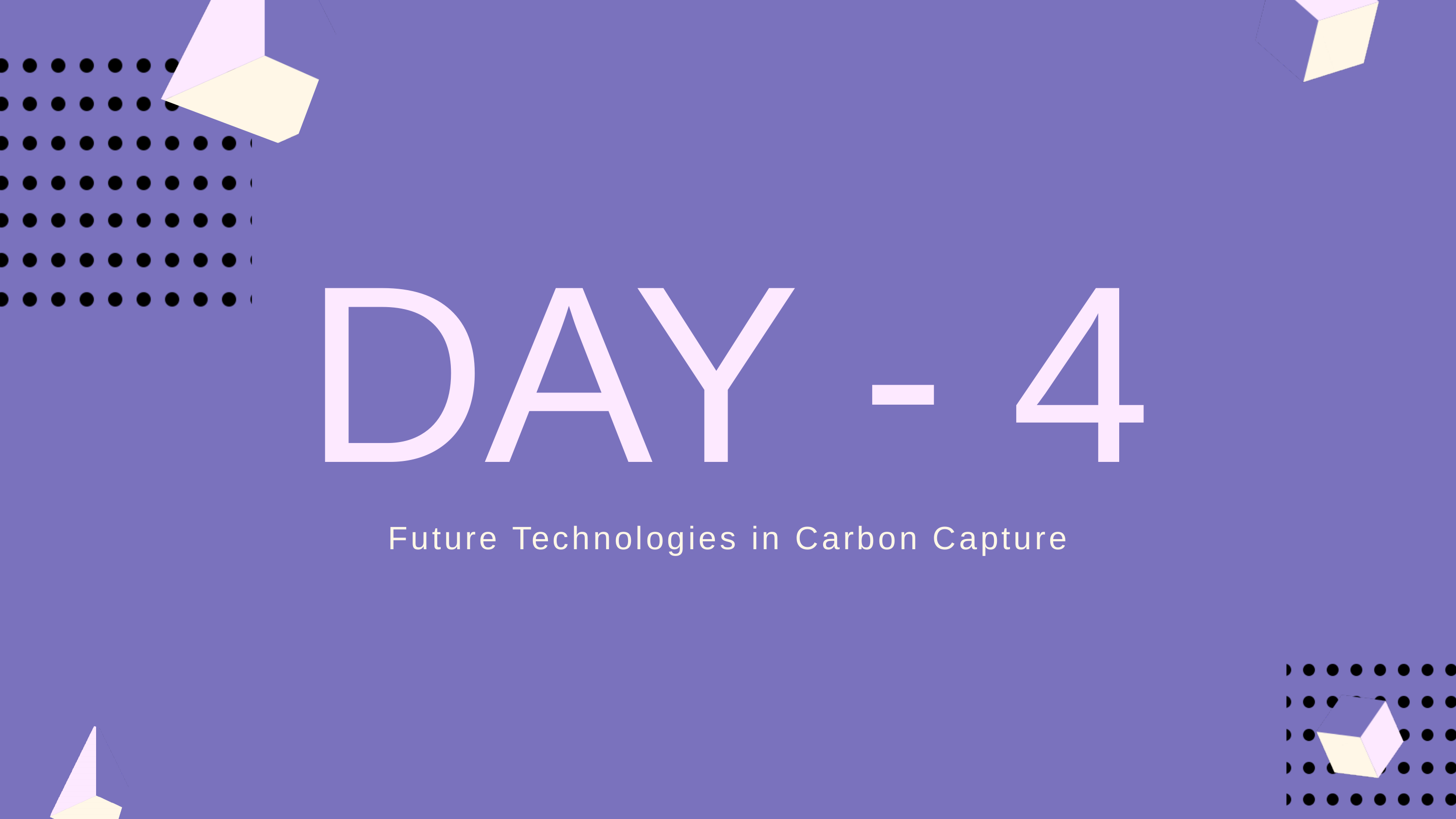

DAY - 4

Future Technologies in Carbon Capture